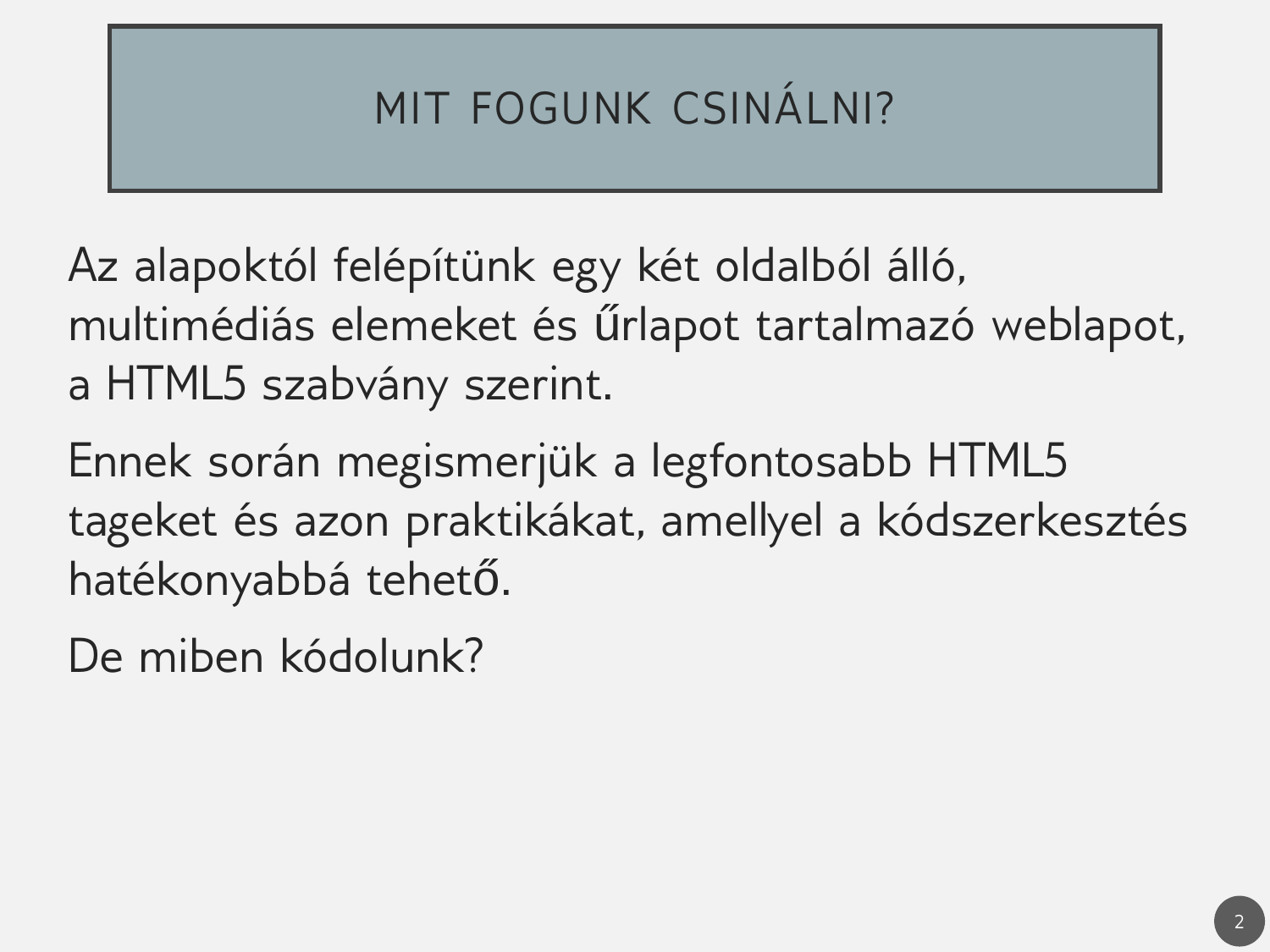

# Mit fogunk csinálni?
Az alapoktól felépítünk egy két oldalból álló, multimédiás elemeket és űrlapot tartalmazó weblapot, a HTML5 szabvány szerint.
Ennek során megismerjük a legfontosabb HTML5 tageket és azon praktikákat, amellyel a kódszerkesztés hatékonyabbá tehető.
De miben kódolunk?

2